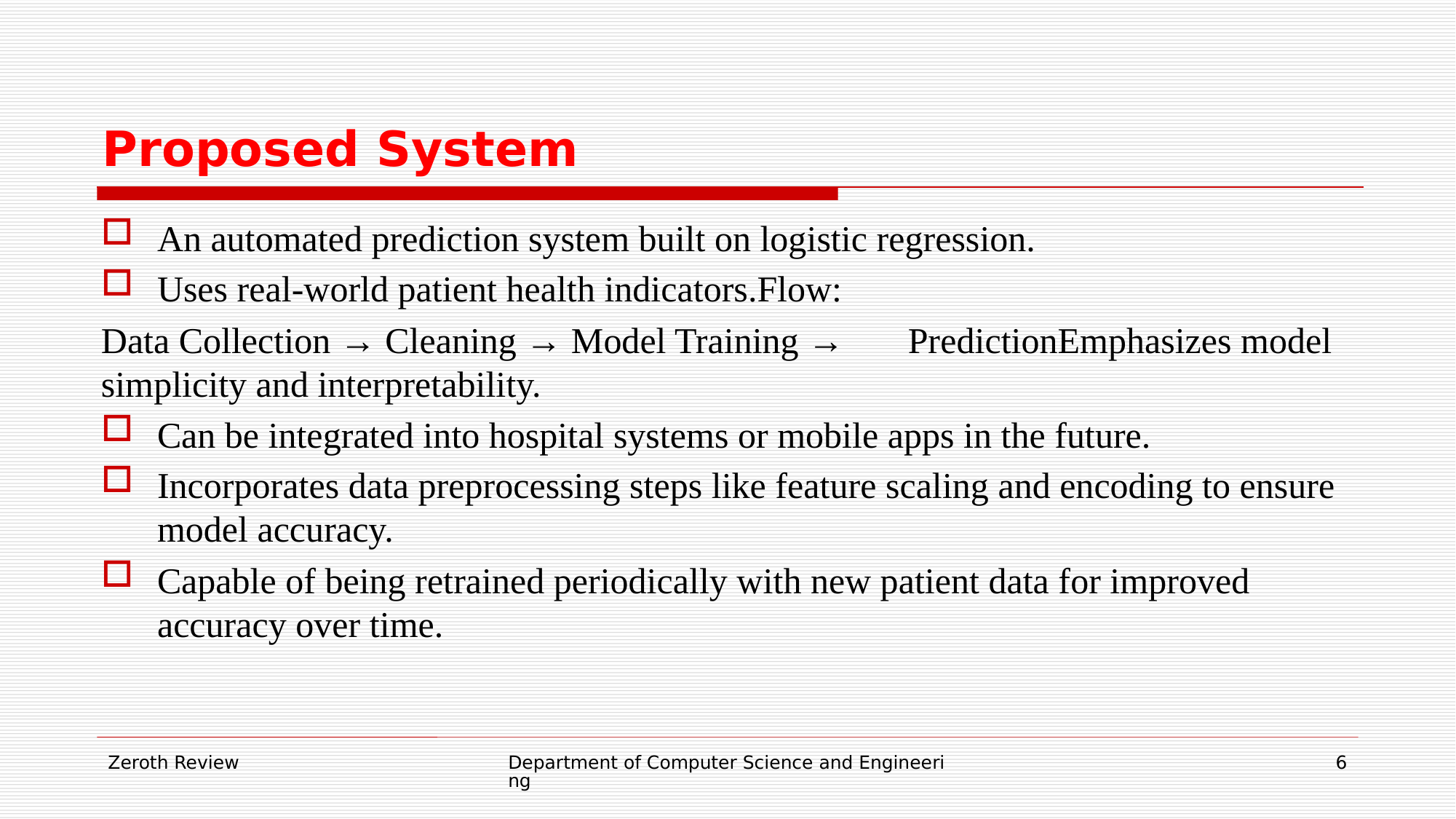

# Proposed System
An automated prediction system built on logistic regression.
Uses real-world patient health indicators.Flow:
Data Collection → Cleaning → Model Training →       PredictionEmphasizes model simplicity and interpretability.
Can be integrated into hospital systems or mobile apps in the future.
Incorporates data preprocessing steps like feature scaling and encoding to ensure model accuracy.
Capable of being retrained periodically with new patient data for improved accuracy over time.

Zeroth Review
Department of Computer Science and Engineering
6